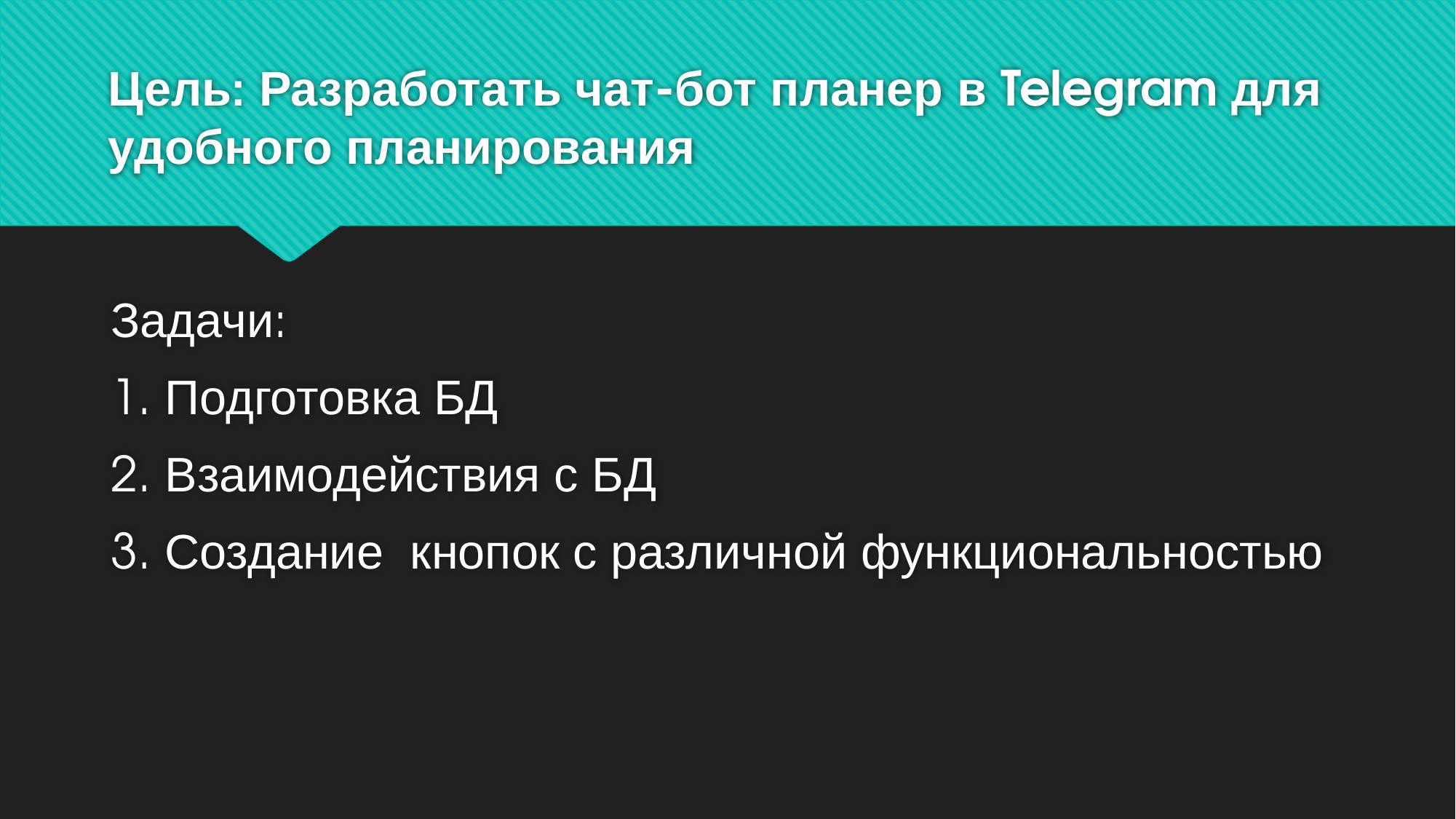

# Цель: Разработать чат-бот планер в Telegram для удобного планирования
Задачи:
1. Подготовка БД
2. Взаимодействия с БД
3. Создание  кнопок с различной функциональностью